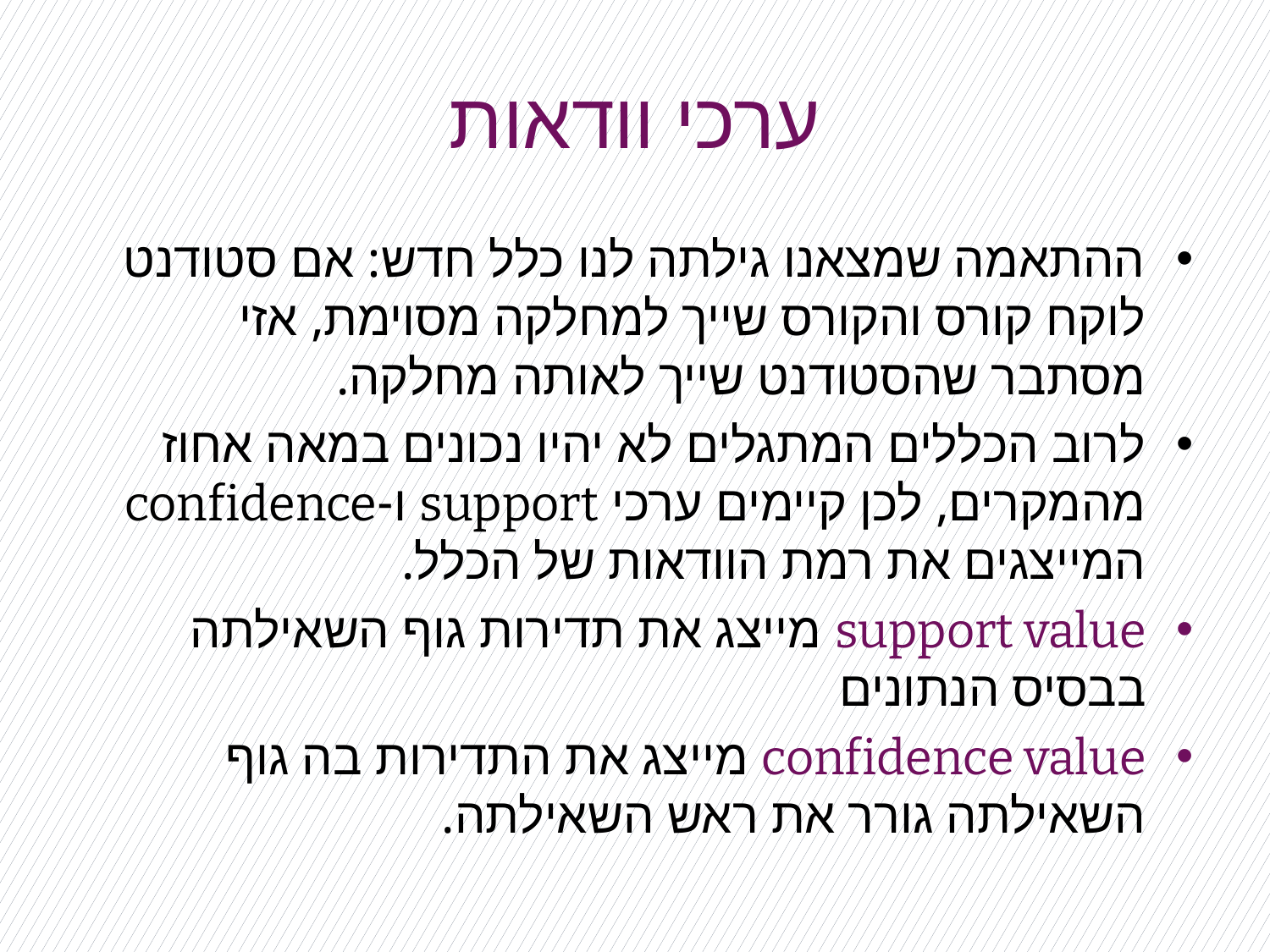

# ערכי וודאות
ההתאמה שמצאנו גילתה לנו כלל חדש: אם סטודנט לוקח קורס והקורס שייך למחלקה מסוימת, אזי מסתבר שהסטודנט שייך לאותה מחלקה.
לרוב הכללים המתגלים לא יהיו נכונים במאה אחוז מהמקרים, לכן קיימים ערכי support ו-confidence המייצגים את רמת הוודאות של הכלל.
support value מייצג את תדירות גוף השאילתה בבסיס הנתונים
confidence value מייצג את התדירות בה גוף השאילתה גורר את ראש השאילתה.